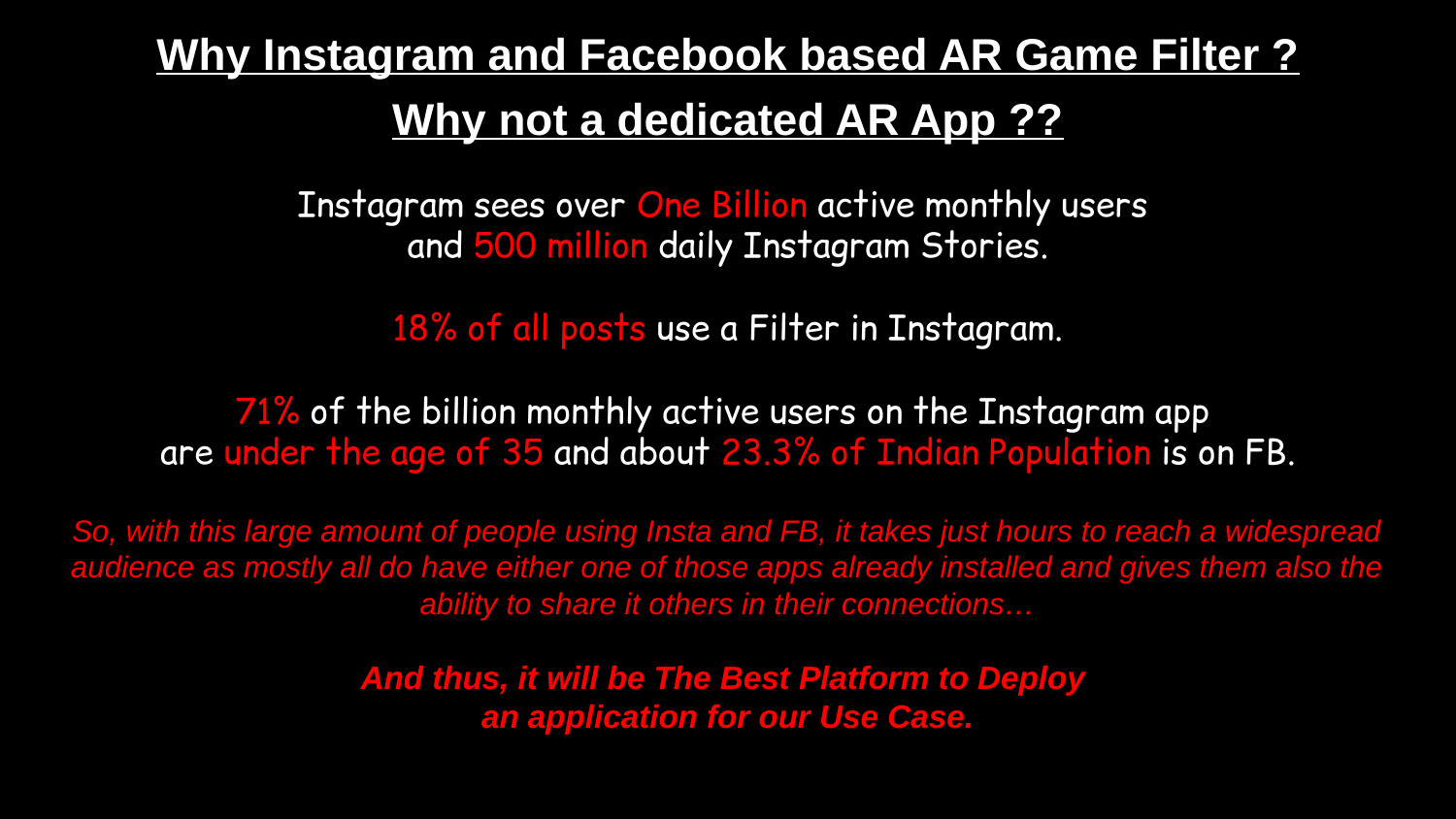

# Why Instagram and Facebook based AR Game Filter ?
Why not a dedicated AR App ??
Instagram sees over One Billion active monthly users
and 500 million daily Instagram Stories.

18% of all posts use a Filter in Instagram.

71% of the billion monthly active users on the Instagram app
are under the age of 35 and about 23.3% of Indian Population is on FB.

So, with this large amount of people using Insta and FB, it takes just hours to reach a widespread audience as mostly all do have either one of those apps already installed and gives them also the ability to share it others in their connections…
And thus, it will be The Best Platform to Deploy
an application for our Use Case.